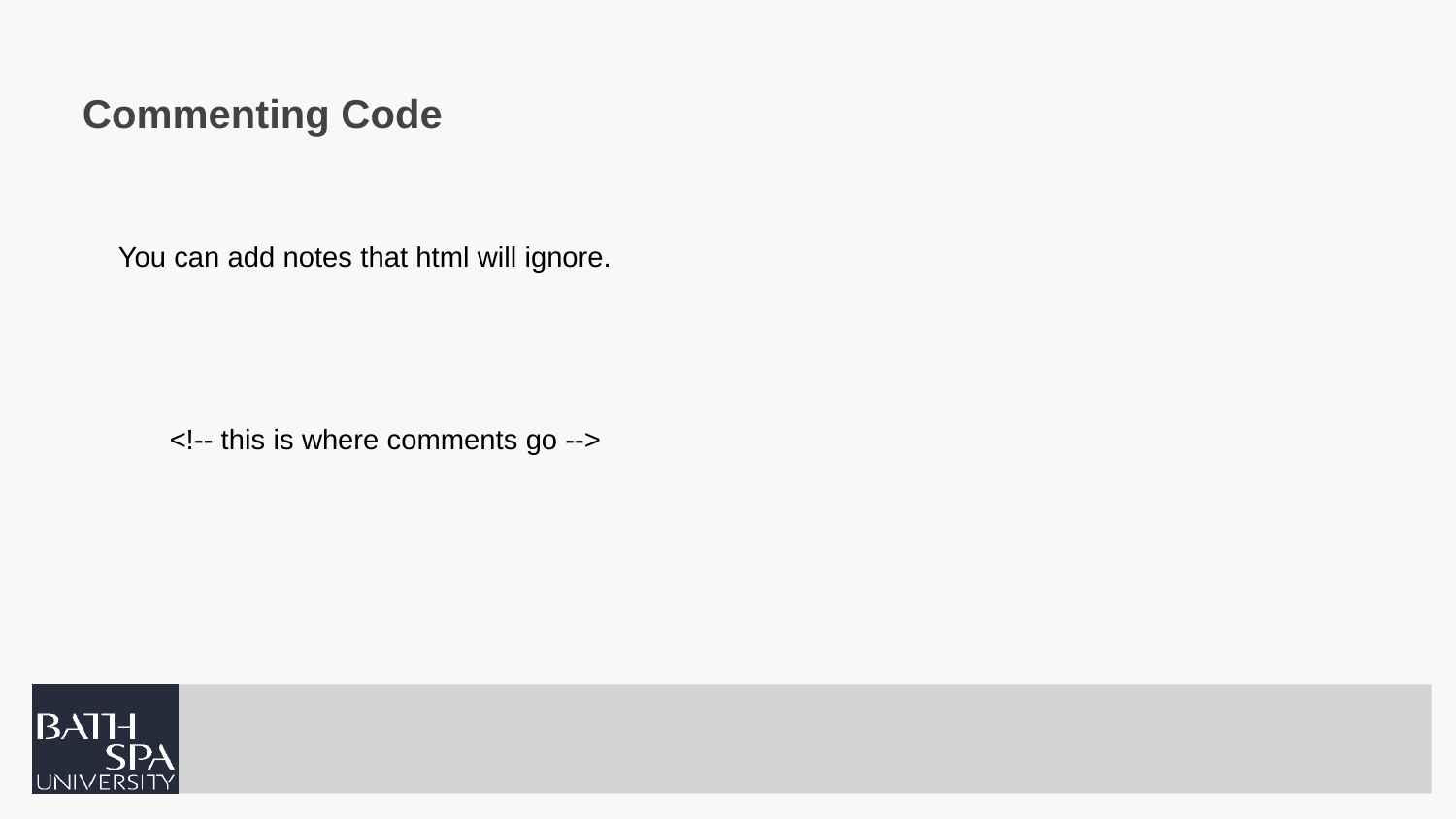

# Commenting Code

You can add notes that html will ignore.
<!-- this is where comments go -->